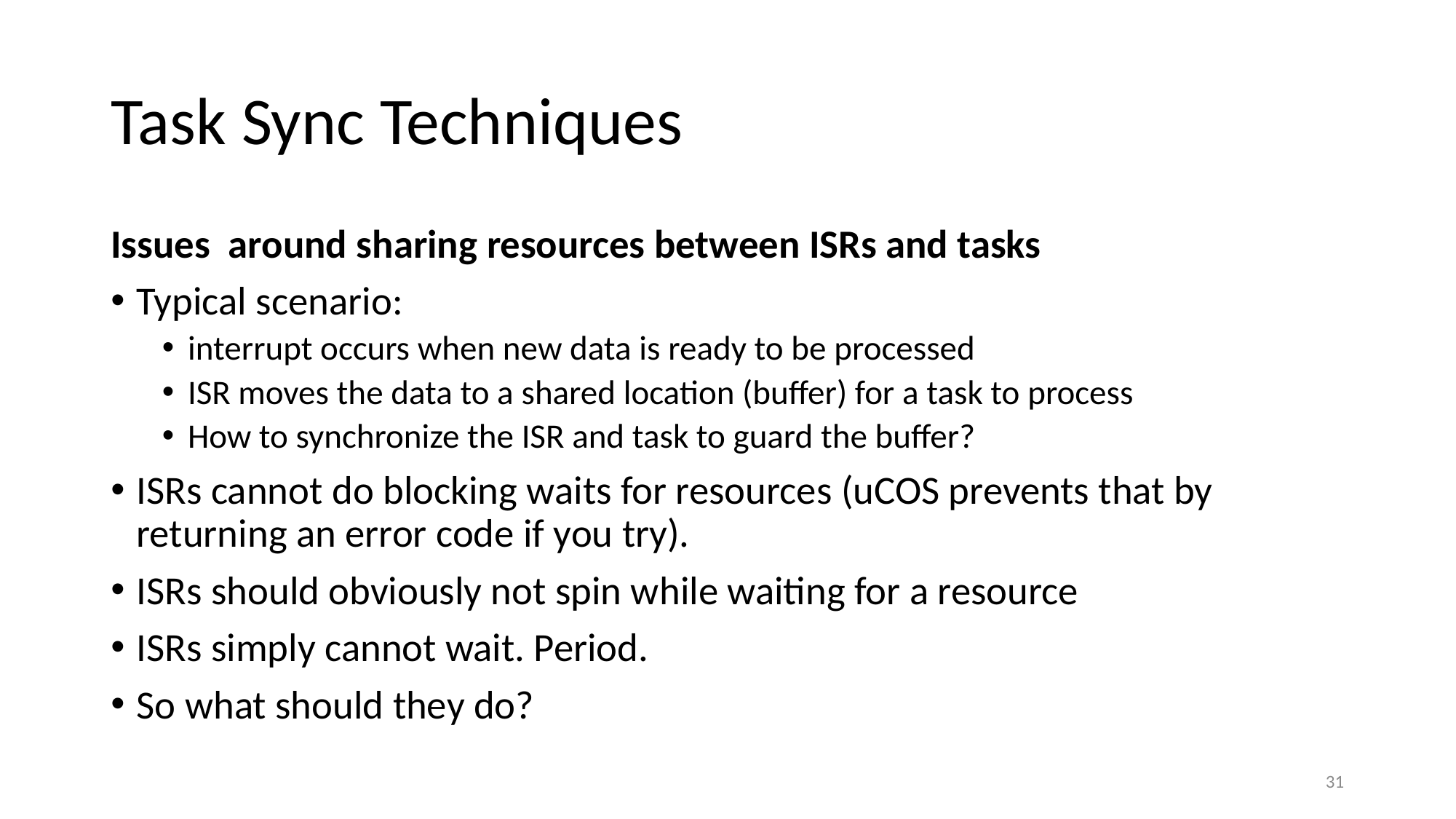

# Task Sync Techniques
Issues  around sharing resources between ISRs and tasks
Typical scenario:
interrupt occurs when new data is ready to be processed
ISR moves the data to a shared location (buffer) for a task to process
How to synchronize the ISR and task to guard the buffer?
ISRs cannot do blocking waits for resources (uCOS prevents that by returning an error code if you try).
ISRs should obviously not spin while waiting for a resource
ISRs simply cannot wait. Period.
So what should they do?
31